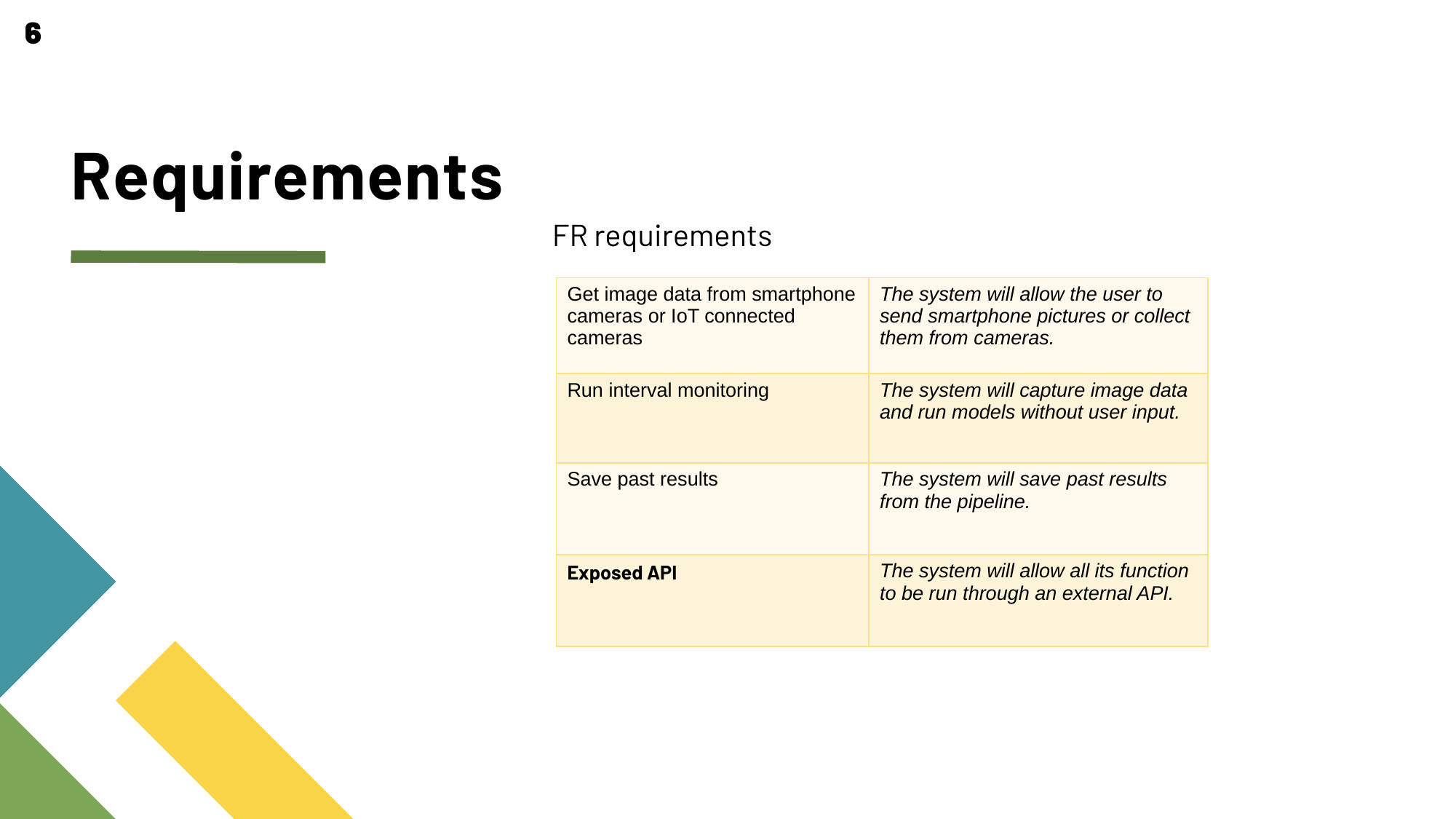

# Requirements
6

FR requirements

| Get image data from smartphone cameras or IoT connected cameras | The system will allow the user to send smartphone pictures or collect them from cameras. |
| --- | --- |
| Run interval monitoring | The system will capture image data and run models without user input. |
| Save past results | The system will save past results from the pipeline. |
| Exposed API | The system will allow all its function to be run through an external API. |